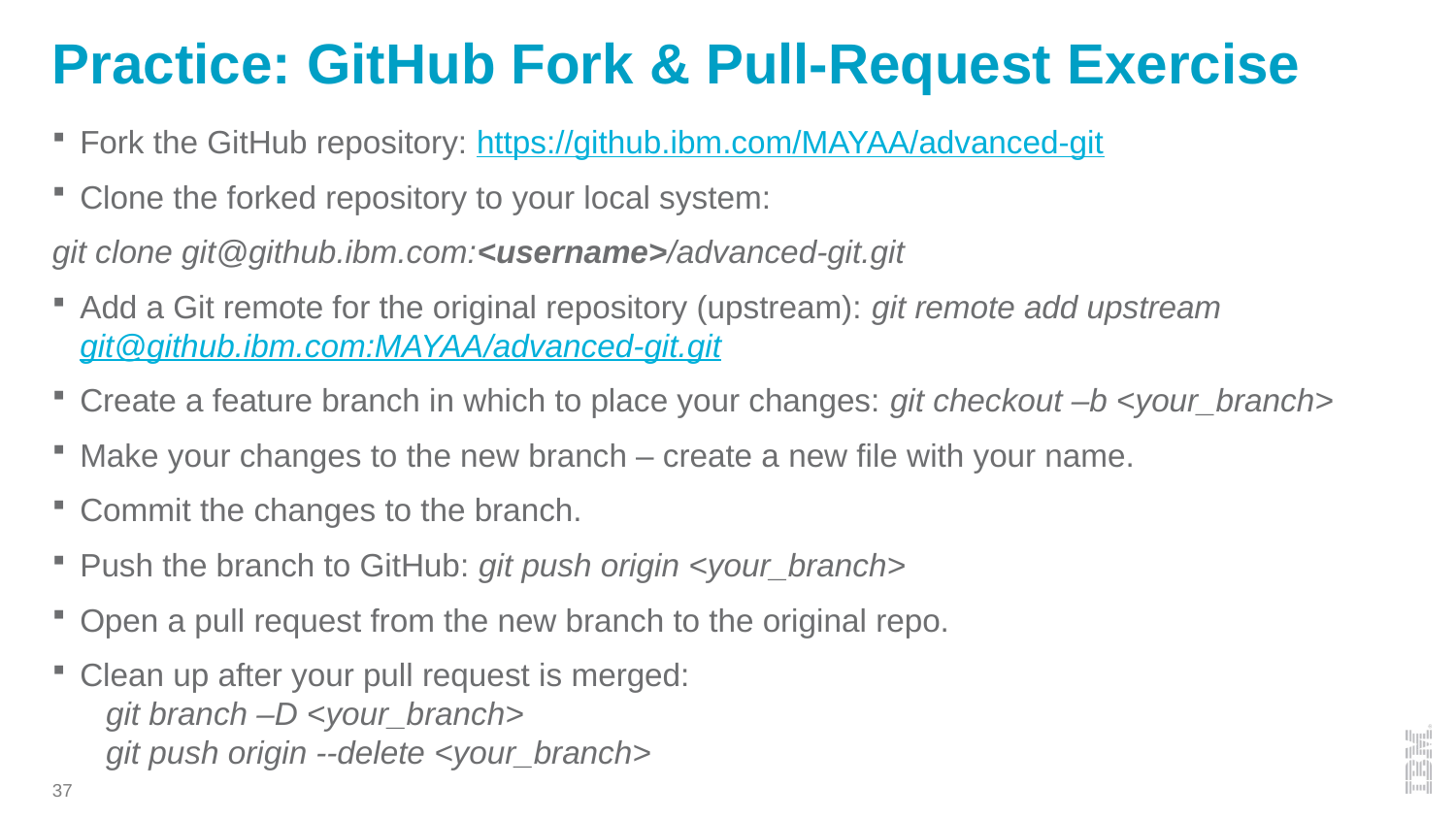

# Practice: GitHub Fork & Pull-Request Exercise
Fork the GitHub repository: https://github.ibm.com/MAYAA/advanced-git
Clone the forked repository to your local system:
git clone git@github.ibm.com:<username>/advanced-git.git
Add a Git remote for the original repository (upstream): git remote add upstream git@github.ibm.com:MAYAA/advanced-git.git
Create a feature branch in which to place your changes: git checkout –b <your_branch>
Make your changes to the new branch – create a new file with your name.
Commit the changes to the branch.
Push the branch to GitHub: git push origin <your_branch>
Open a pull request from the new branch to the original repo.
Clean up after your pull request is merged:
git branch –D <your_branch>
git push origin --delete <your_branch>
37